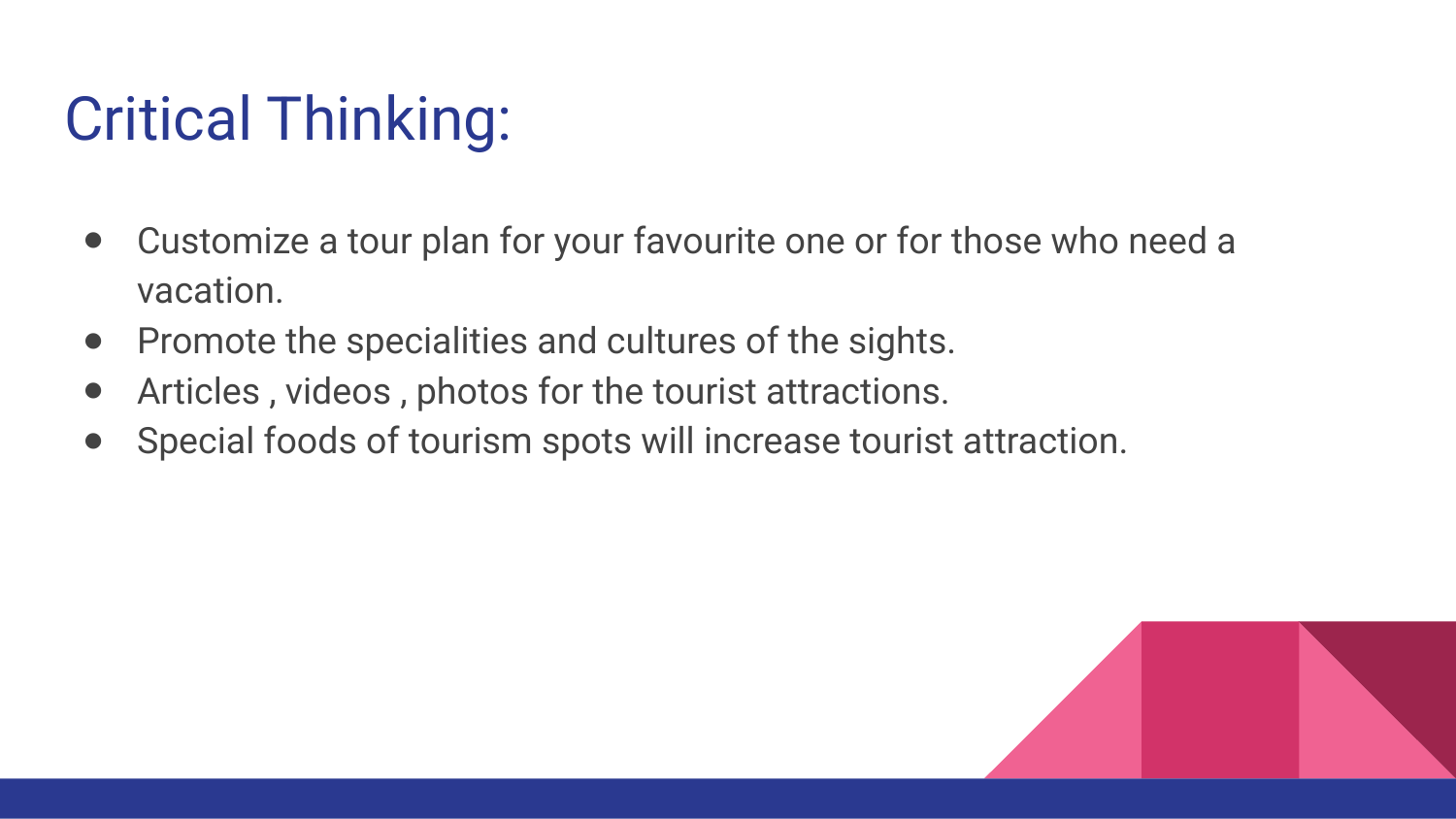

# Critical Thinking:
Customize a tour plan for your favourite one or for those who need a vacation.
Promote the specialities and cultures of the sights.
Articles , videos , photos for the tourist attractions.
Special foods of tourism spots will increase tourist attraction.